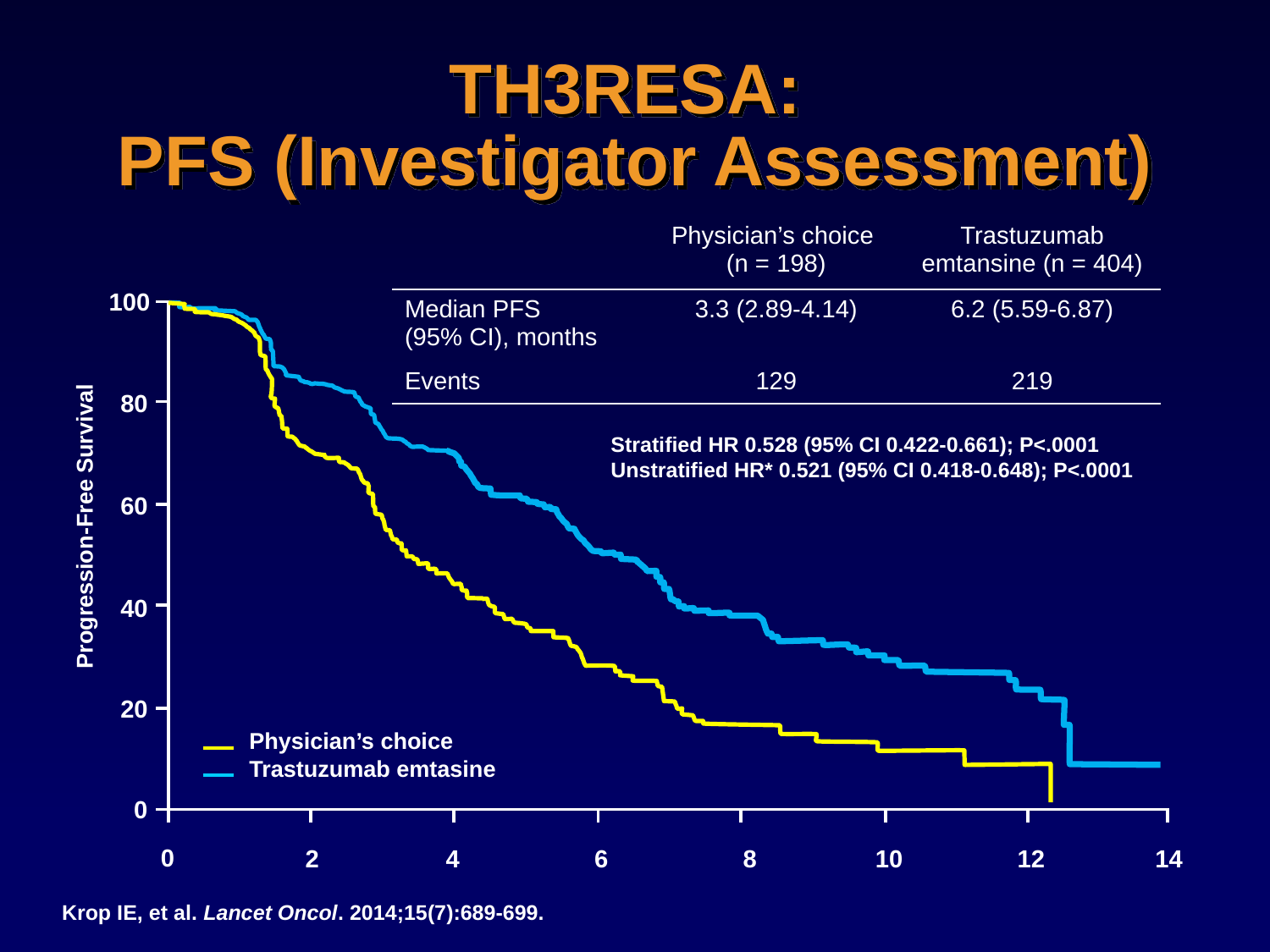

# TH3RESA: PFS (Investigator Assessment)
Stratified HR 0.528 (95% CI 0.422-0.661); P<.0001
Unstratified HR* 0.521 (95% CI 0.418-0.648); P<.0001

|  | Physician’s choice (n = 198) | Trastuzumab emtansine (n = 404) |
| --- | --- | --- |
| Median PFS (95% CI), months | 3.3 (2.89-4.14) | 6.2 (5.59-6.87) |
| Events | 129 | 219 |
Progression-Free Survival
100

80

60
40

20
Physician’s choice
Trastuzumab emtasine
0
0
2
4
6
8
10
12
14
Krop IE, et al. Lancet Oncol. 2014;15(7):689-699.